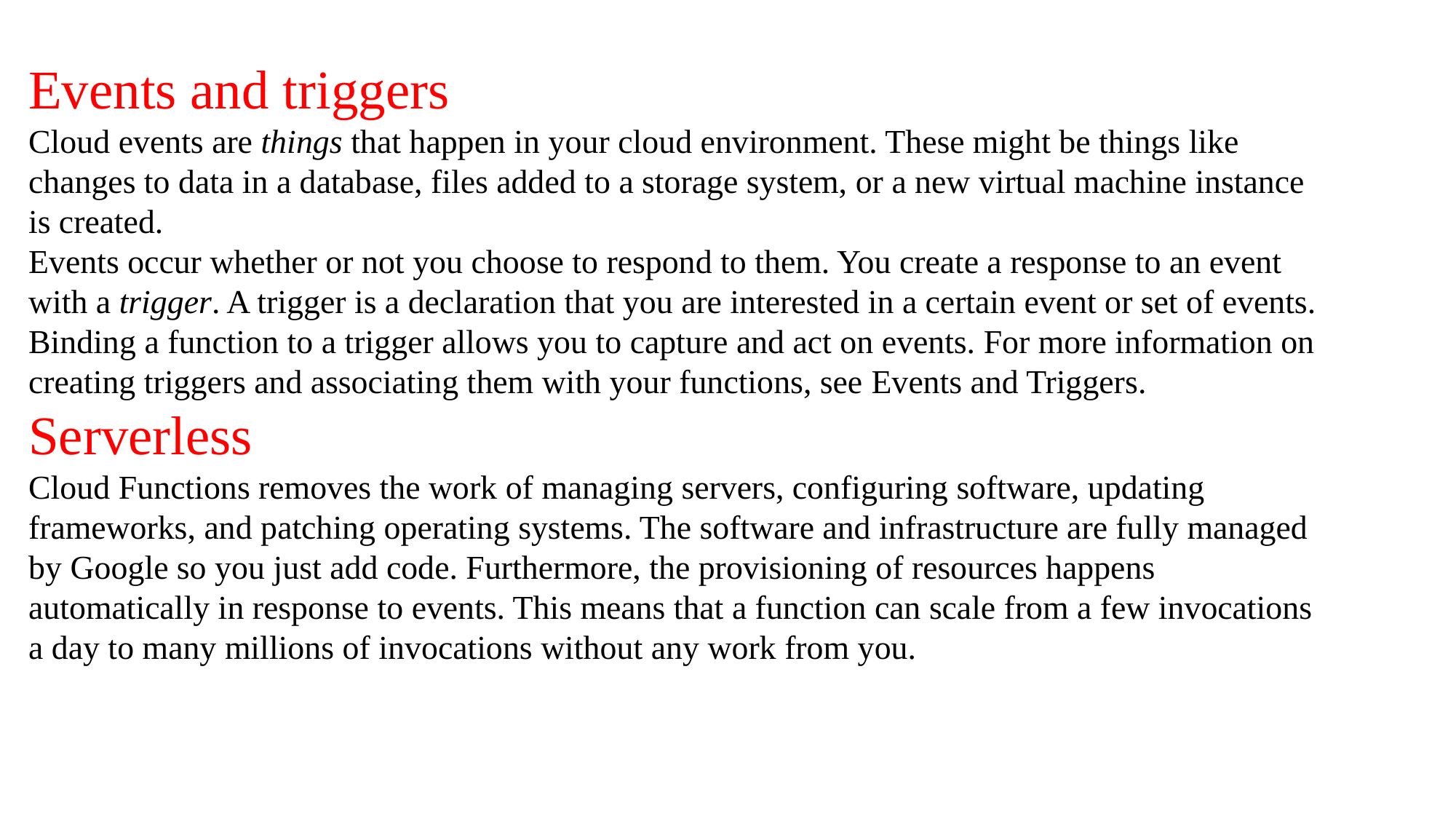

# Events and triggers
Cloud events are things that happen in your cloud environment. These might be things like changes to data in a database, files added to a storage system, or a new virtual machine instance is created.
Events occur whether or not you choose to respond to them. You create a response to an event with a trigger. A trigger is a declaration that you are interested in a certain event or set of events. Binding a function to a trigger allows you to capture and act on events. For more information on creating triggers and associating them with your functions, see Events and Triggers.
Serverless
Cloud Functions removes the work of managing servers, configuring software, updating frameworks, and patching operating systems. The software and infrastructure are fully managed by Google so you just add code. Furthermore, the provisioning of resources happens automatically in response to events. This means that a function can scale from a few invocations a day to many millions of invocations without any work from you.